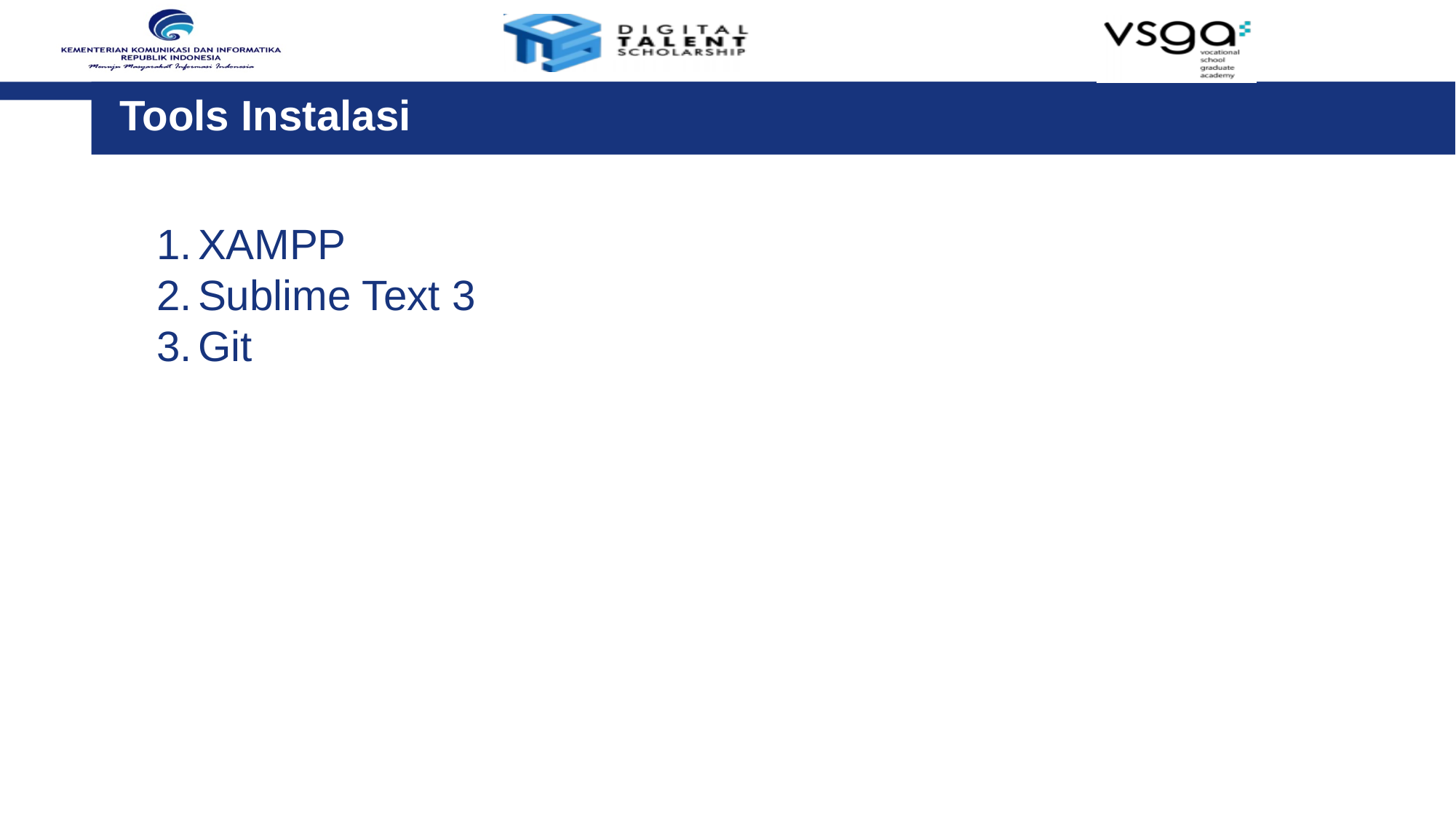

Tools Instalasi
XAMPP
Sublime Text 3
Git